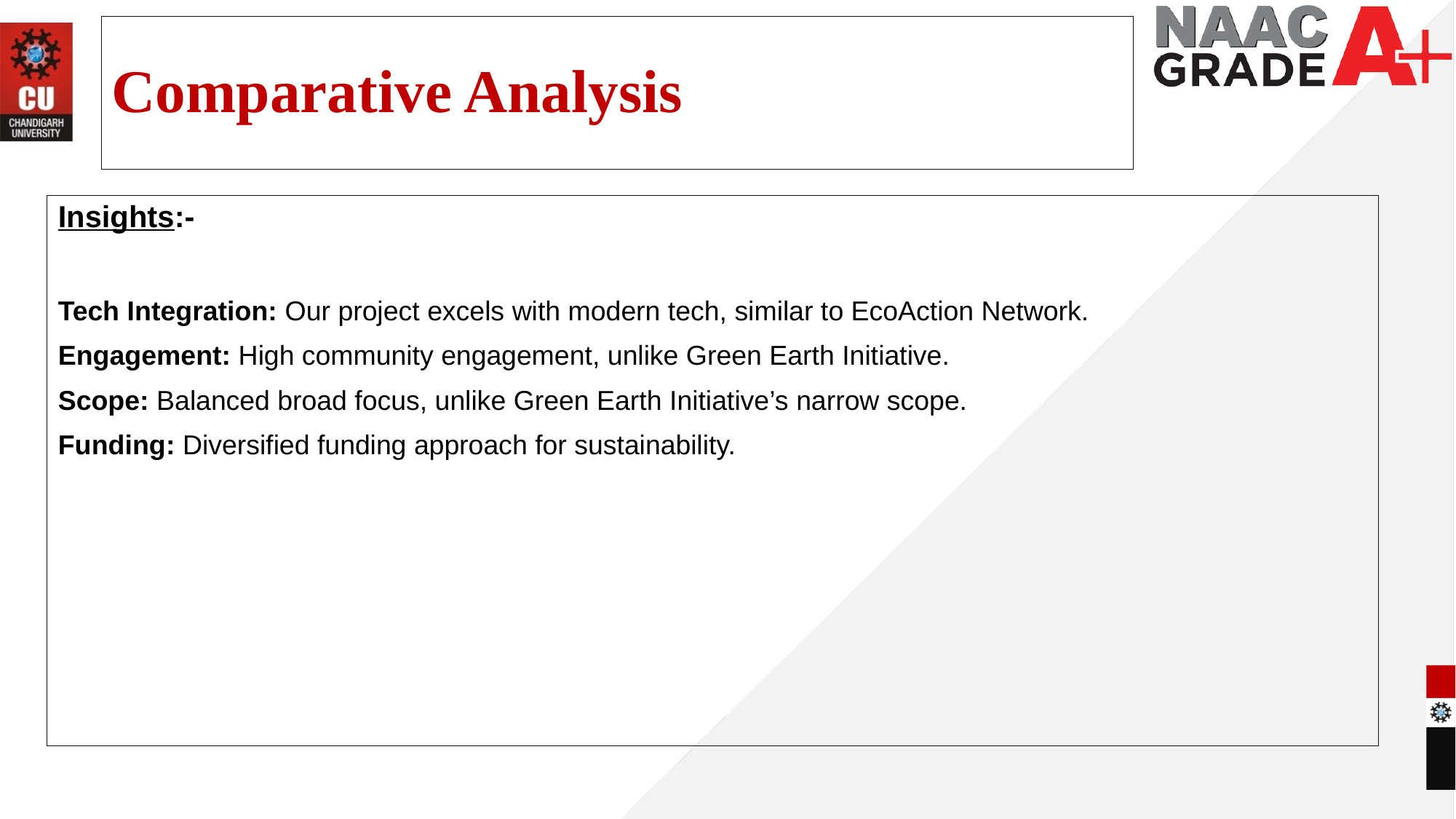

# Comparative Analysis
Insights:-

Tech Integration: Our project excels with modern tech, similar to EcoAction Network.
Engagement: High community engagement, unlike Green Earth Initiative.
Scope: Balanced broad focus, unlike Green Earth Initiative’s narrow scope.
Funding: Diversified funding approach for sustainability.
19